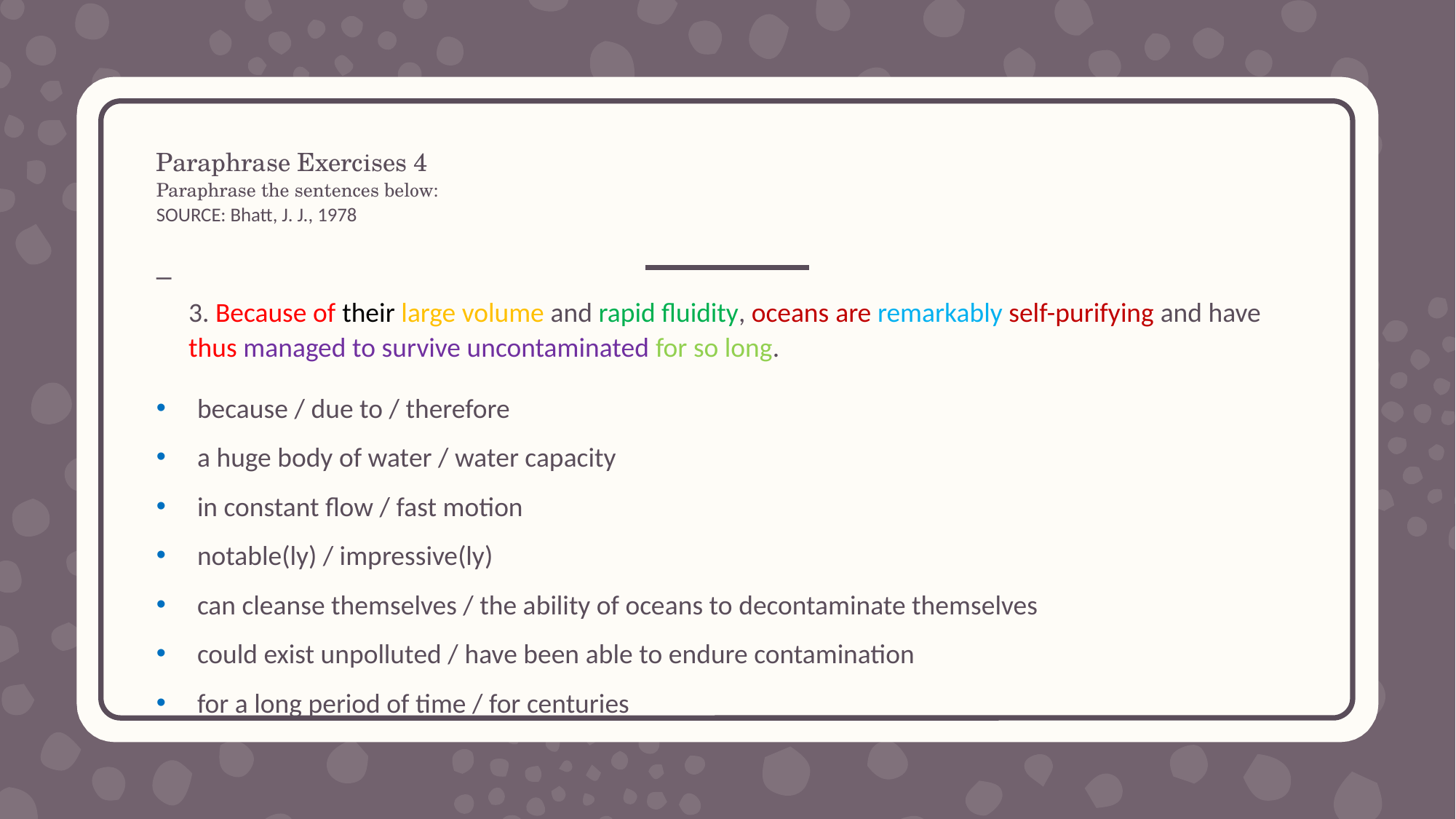

# Paraphrase Exercises 4 Paraphrase the sentences below: SOURCE: Bhatt, J. J., 1978
3. Because of their large volume and rapid fluidity, oceans are remarkably self-purifying and have thus managed to survive uncontaminated for so long.
because / due to / therefore
a huge body of water / water capacity
in constant flow / fast motion
notable(ly) / impressive(ly)
can cleanse themselves / the ability of oceans to decontaminate themselves
could exist unpolluted / have been able to endure contamination
for a long period of time / for centuries